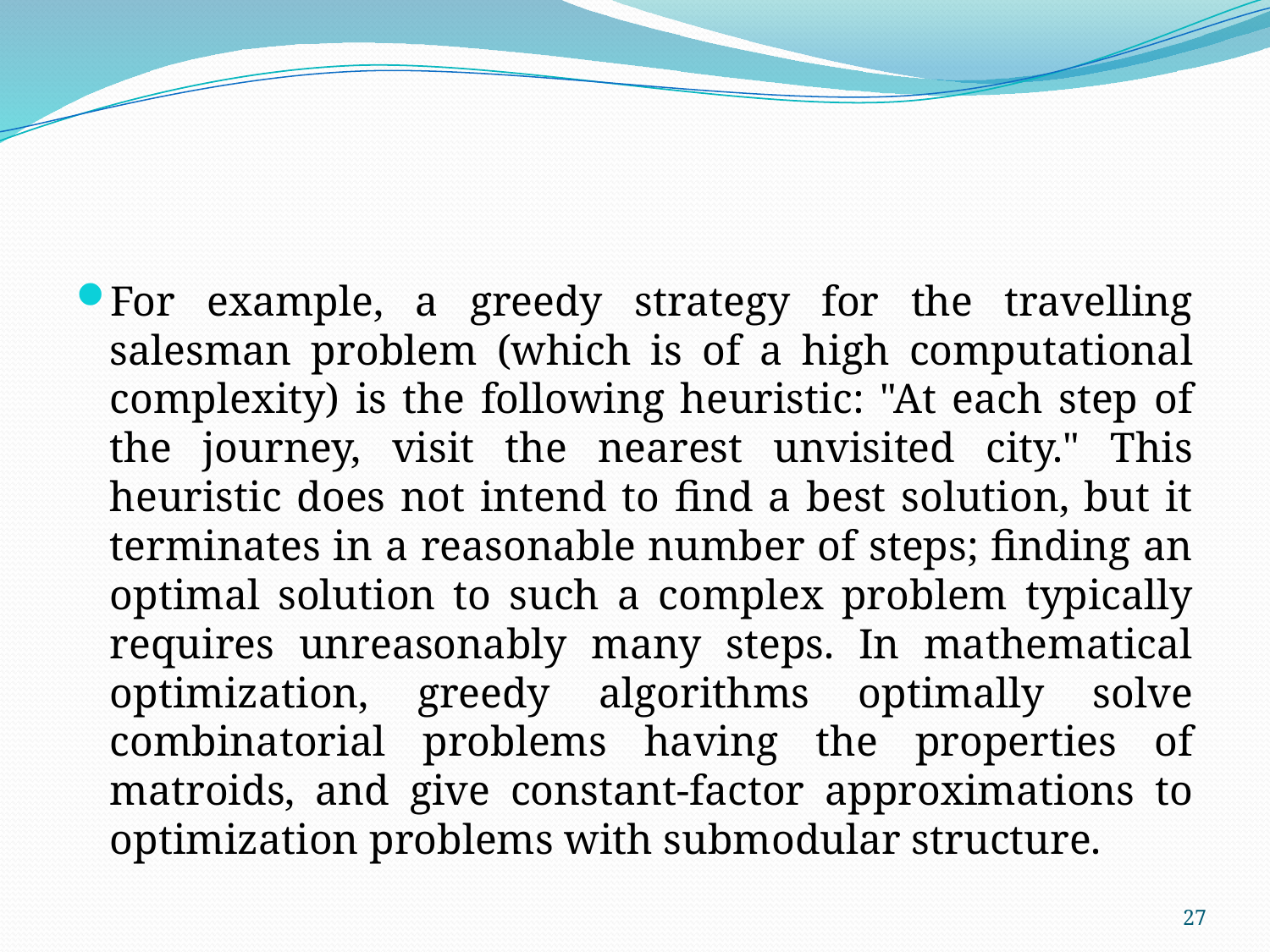

#
For example, a greedy strategy for the travelling salesman problem (which is of a high computational complexity) is the following heuristic: "At each step of the journey, visit the nearest unvisited city." This heuristic does not intend to find a best solution, but it terminates in a reasonable number of steps; finding an optimal solution to such a complex problem typically requires unreasonably many steps. In mathematical optimization, greedy algorithms optimally solve combinatorial problems having the properties of matroids, and give constant-factor approximations to optimization problems with submodular structure.

27